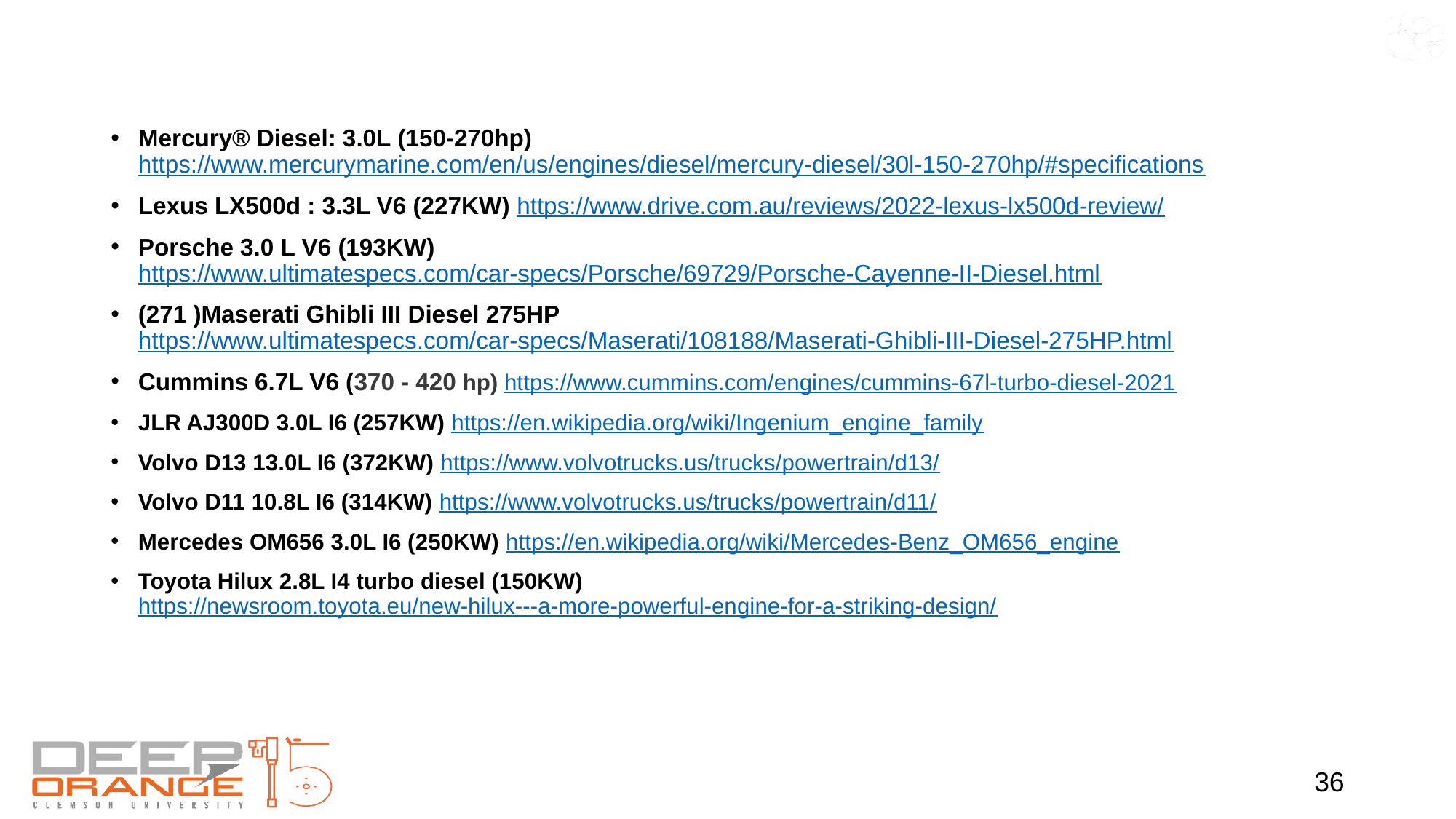

#
Mercury® Diesel: 3.0L (150-270hp)
https://www.mercurymarine.com/en/us/engines/diesel/mercury-diesel/30l-150-270hp/#specifications
Lexus LX500d : 3.3L V6 (227KW) https://www.drive.com.au/reviews/2022-lexus-lx500d-review/
Porsche 3.0 L V6 (193KW) https://www.ultimatespecs.com/car-specs/Porsche/69729/Porsche-Cayenne-II-Diesel.html
(271 )Maserati Ghibli III Diesel 275HP https://www.ultimatespecs.com/car-specs/Maserati/108188/Maserati-Ghibli-III-Diesel-275HP.html
Cummins 6.7L V6 (370 - 420 hp) https://www.cummins.com/engines/cummins-67l-turbo-diesel-2021
JLR AJ300D 3.0L I6 (257KW) https://en.wikipedia.org/wiki/Ingenium_engine_family
Volvo D13 13.0L I6 (372KW) https://www.volvotrucks.us/trucks/powertrain/d13/
Volvo D11 10.8L I6 (314KW) https://www.volvotrucks.us/trucks/powertrain/d11/
Mercedes OM656 3.0L I6 (250KW) https://en.wikipedia.org/wiki/Mercedes-Benz_OM656_engine
Toyota Hilux 2.8L I4 turbo diesel (150KW) https://newsroom.toyota.eu/new-hilux---a-more-powerful-engine-for-a-striking-design/

36